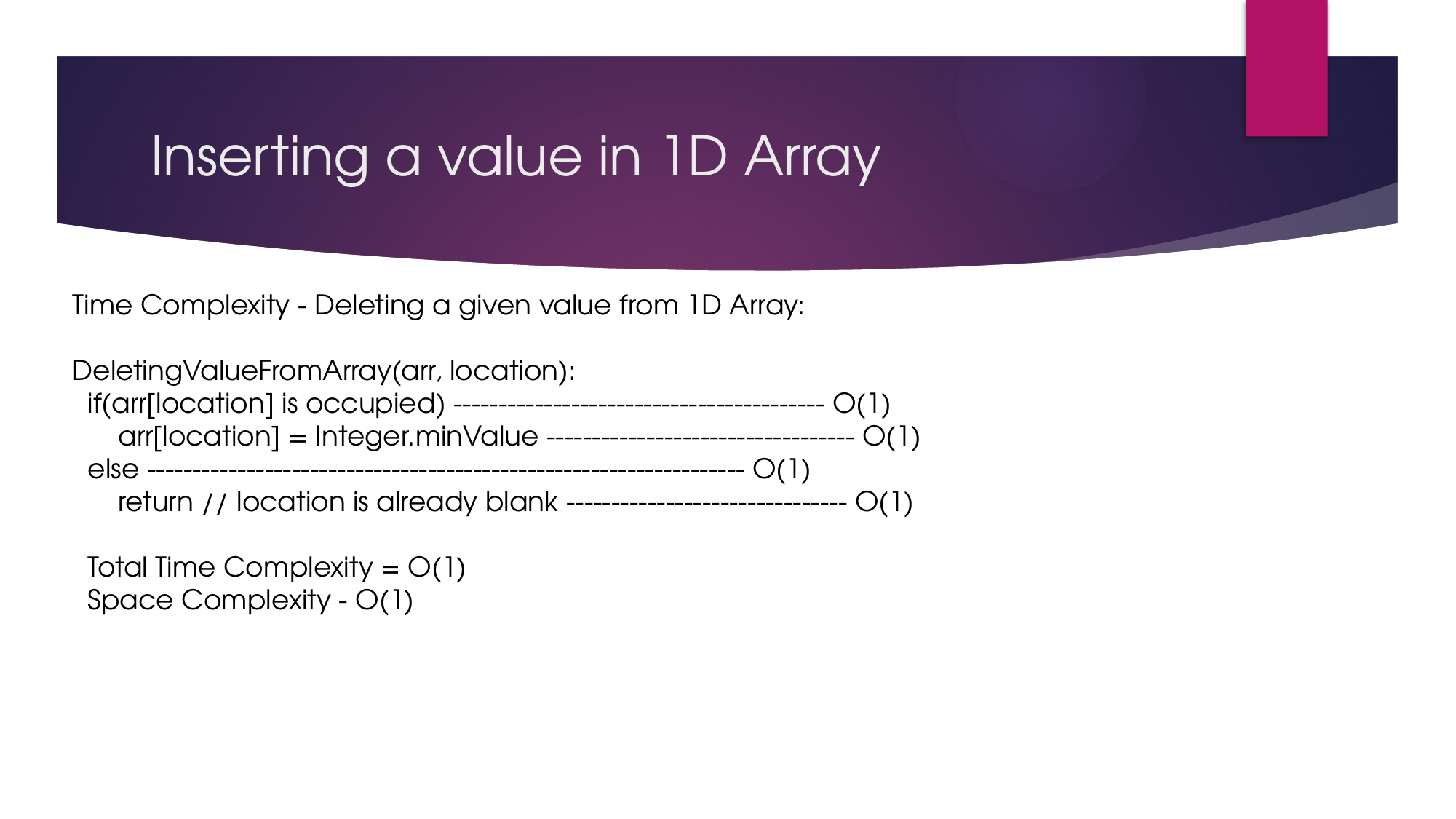

# Inserting a value in 1D Array
Time Complexity - Deleting a given value from 1D Array:

DeletingValueFromArray(arr, location):
  if(arr[location] is occupied) ----------------------------------------- O(1)
      arr[location] = Integer.minValue ---------------------------------- O(1)
  else ------------------------------------------------------------------ O(1)
      return // location is already blank ------------------------------- O(1)

  Total Time Complexity = O(1)
  Space Complexity - O(1)